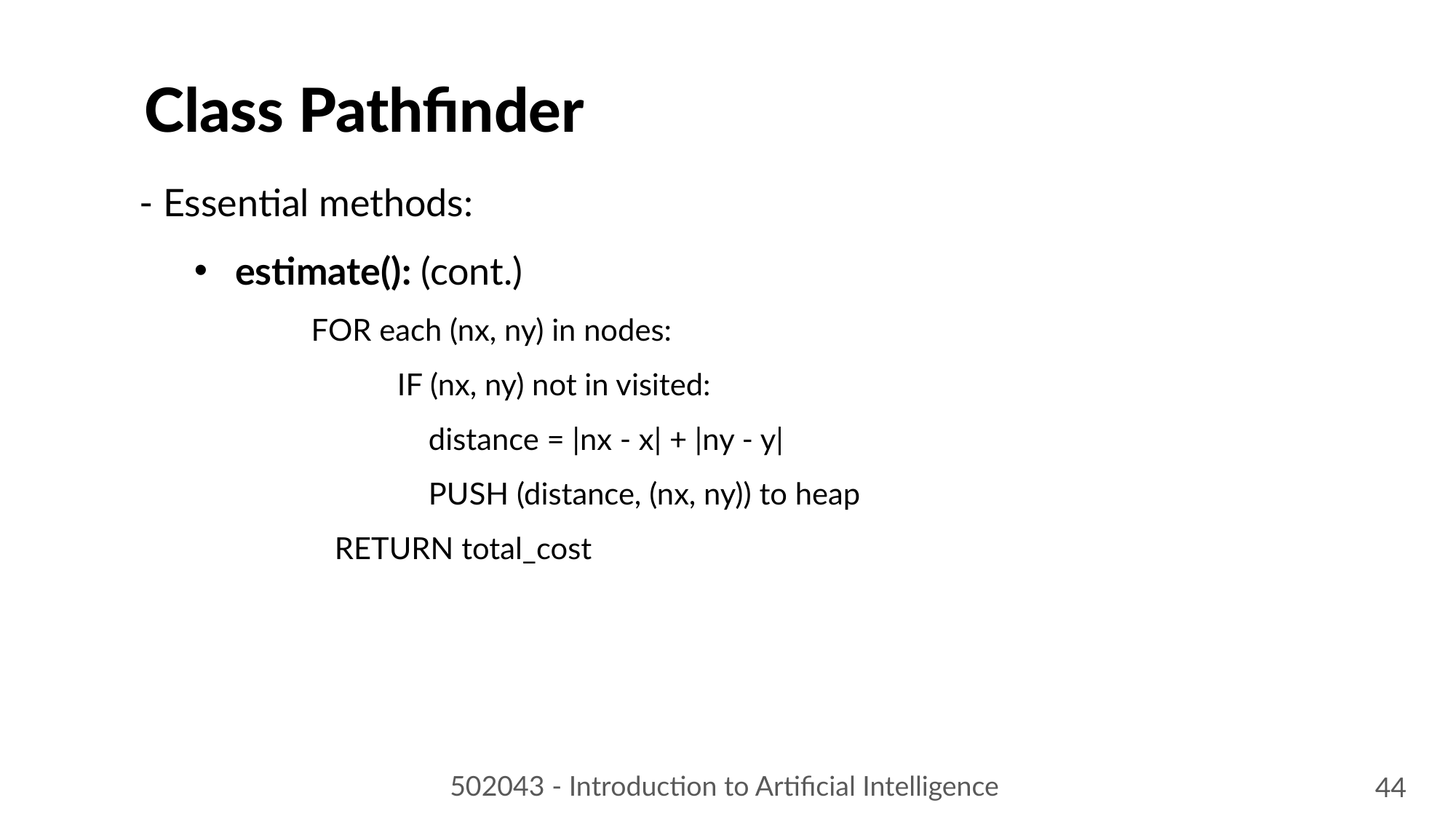

Class Pathfinder
- Essential methods:
estimate(): (cont.)
 FOR each (nx, ny) in nodes:
            IF (nx, ny) not in visited:
                distance = |nx - x| + |ny - y|
                PUSH (distance, (nx, ny)) to heap
    RETURN total_cost
502043 - Introduction to Artificial Intelligence
44